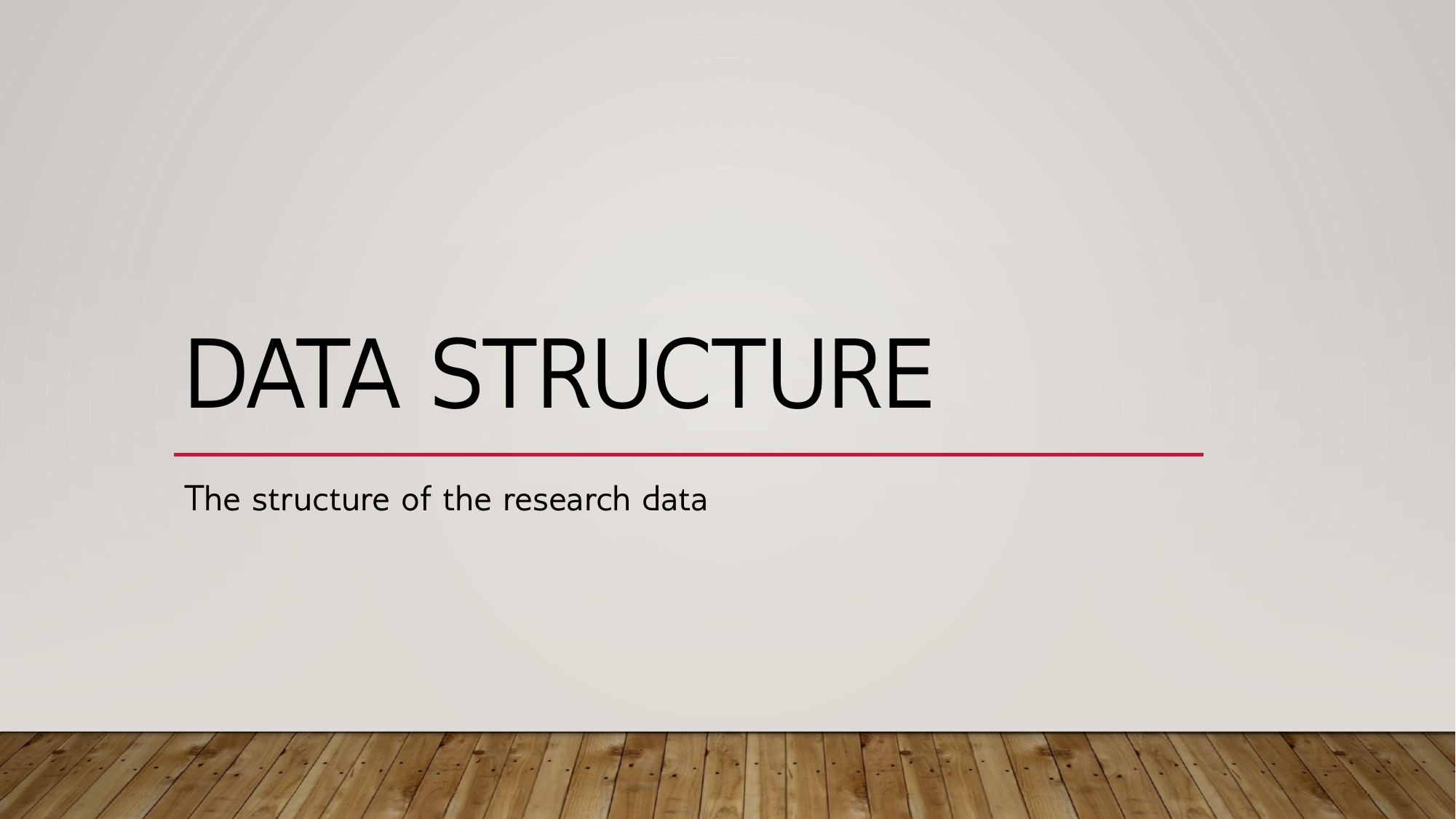

# Data Structure
The structure of the research data